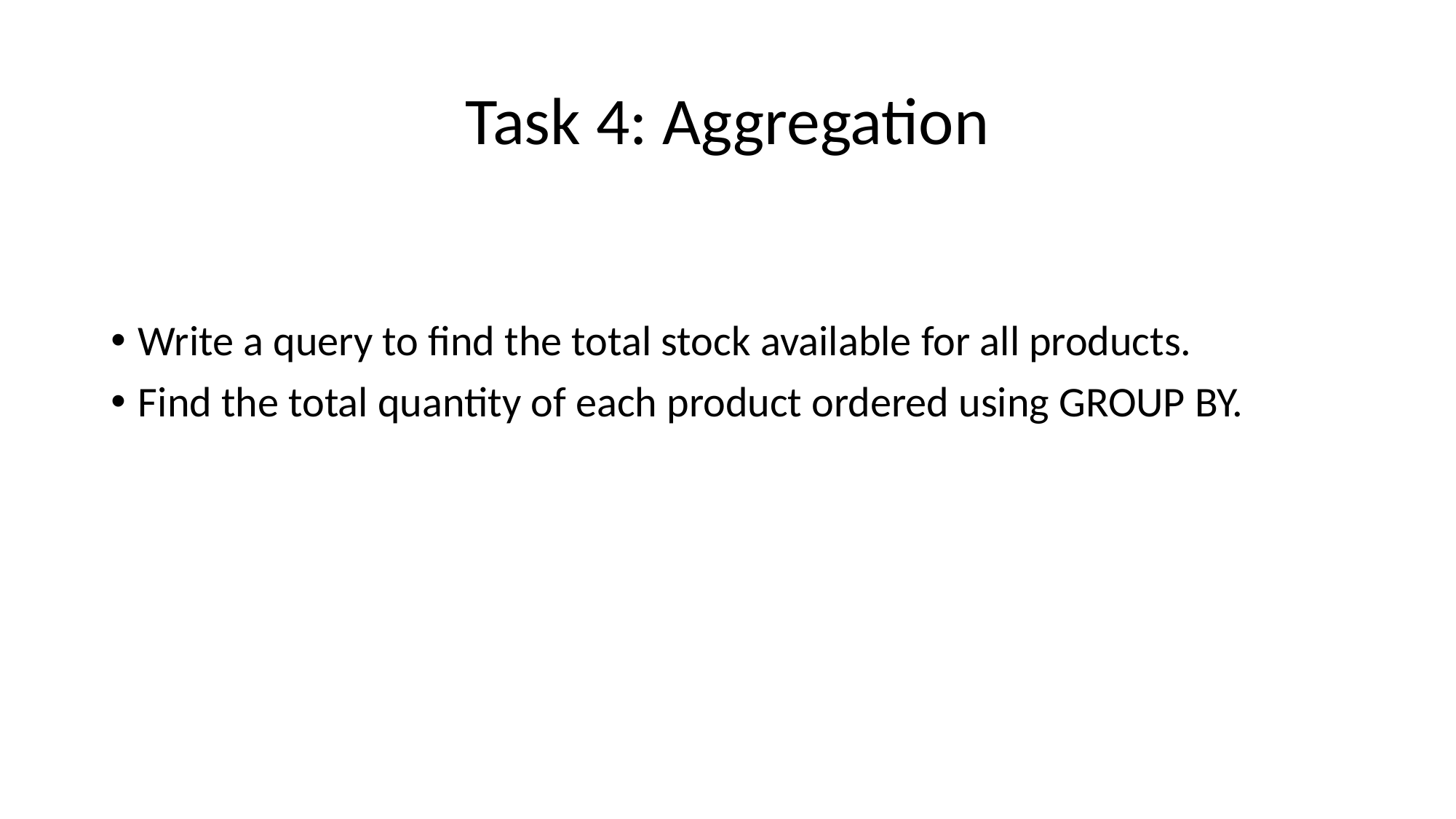

# Task 4: Aggregation
Write a query to find the total stock available for all products.
Find the total quantity of each product ordered using GROUP BY.